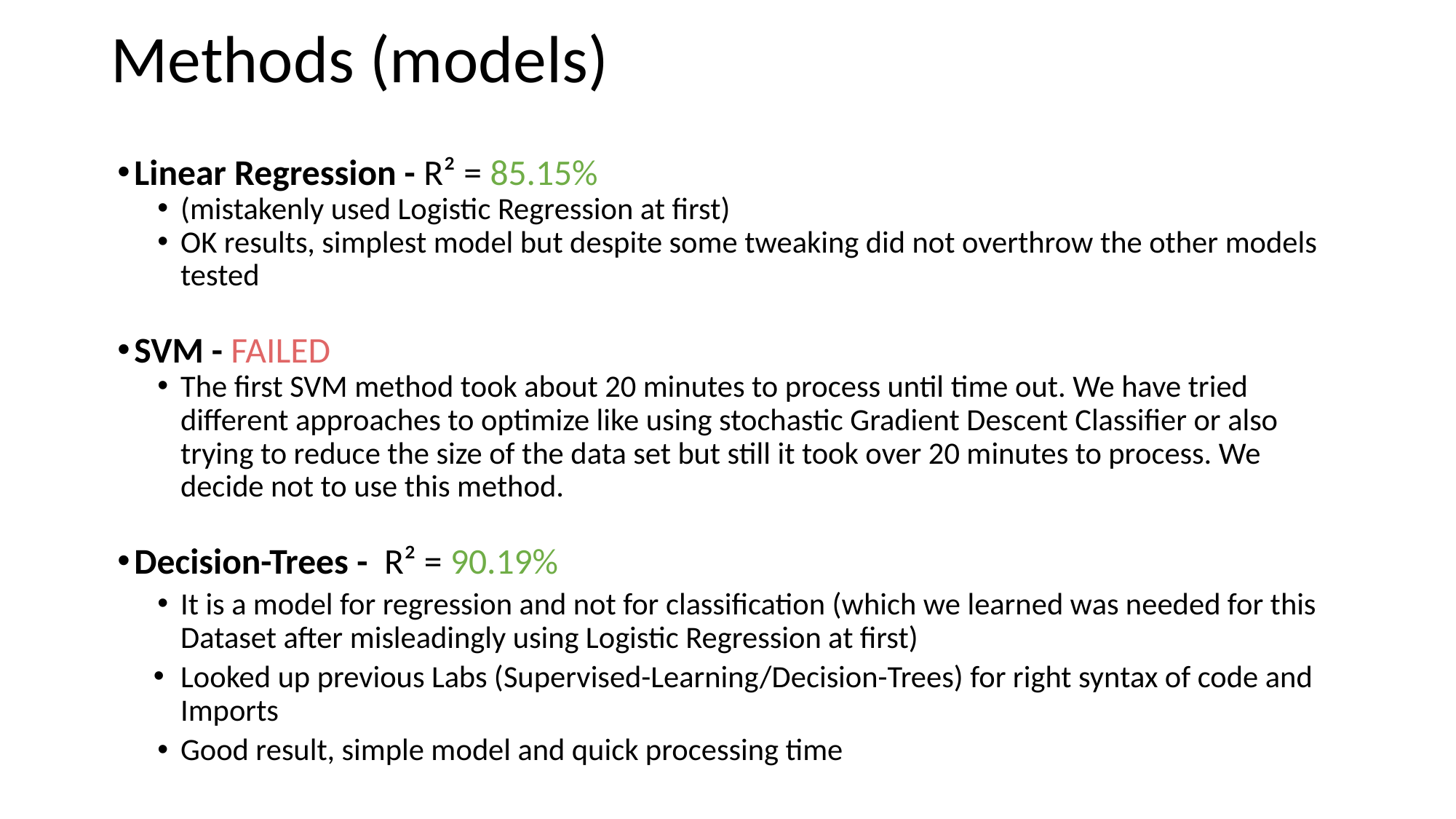

# Methods (models)

Linear Regression - R² = 85.15%
(mistakenly used Logistic Regression at first)
OK results, simplest model but despite some tweaking did not overthrow the other models tested

SVM - FAILED
The first SVM method took about 20 minutes to process until time out. We have tried different approaches to optimize like using stochastic Gradient Descent Classifier or also  trying to reduce the size of the data set but still it took over 20 minutes to process. We decide not to use this method.

Decision-Trees -  R² = 90.19%
It is a model for regression and not for classification (which we learned was needed for this Dataset after misleadingly using Logistic Regression at first)
Looked up previous Labs (Supervised-Learning/Decision-Trees) for right syntax of code and Imports
Good result, simple model and quick processing time